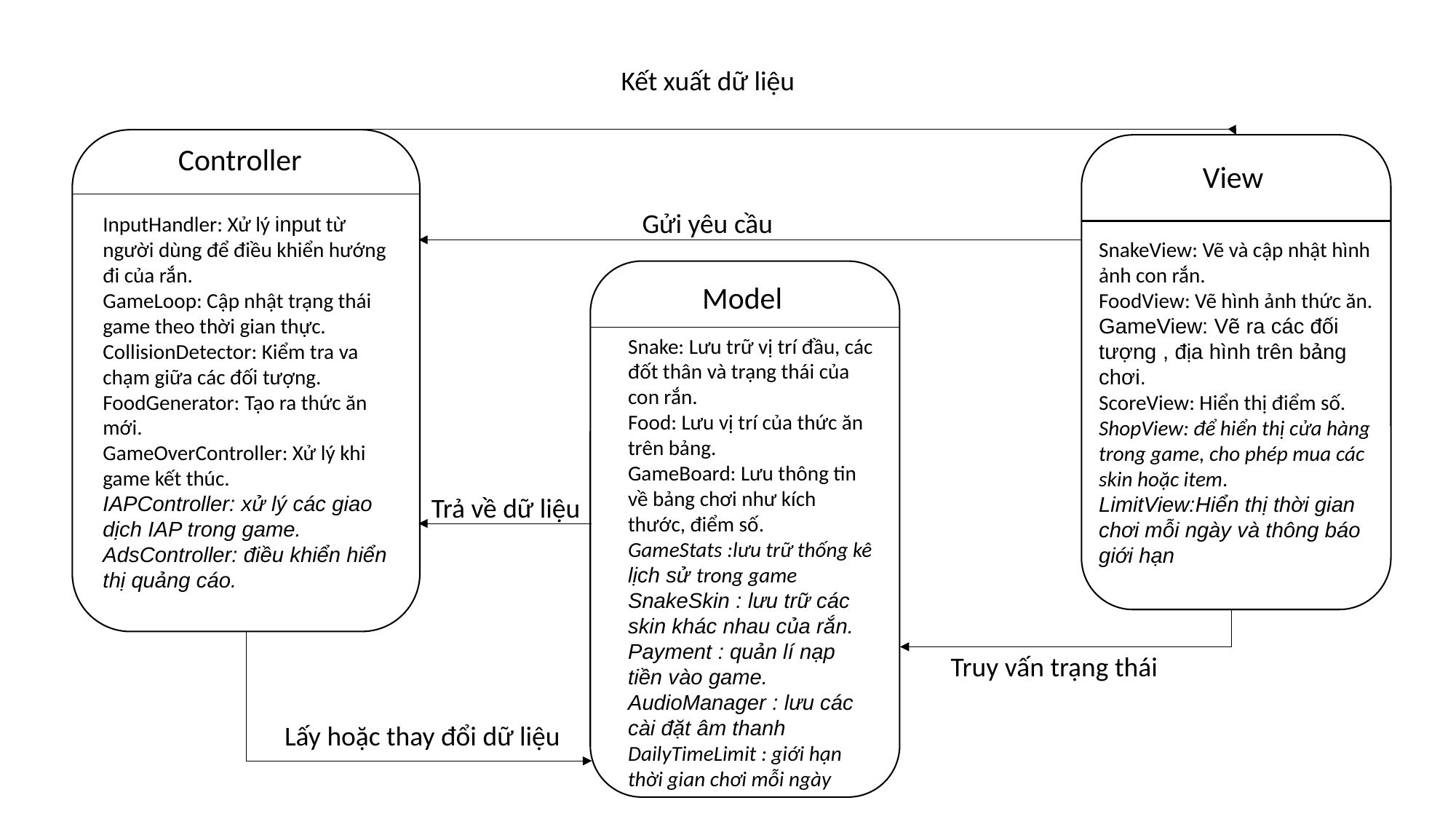

Kết xuất dữ liệu

Controller
InputHandler: Xử lý input từ người dùng để điều khiển hướng đi của rắn.
GameLoop: Cập nhật trạng thái game theo thời gian thực.
CollisionDetector: Kiểm tra va chạm giữa các đối tượng.
FoodGenerator: Tạo ra thức ăn mới.
GameOverController: Xử lý khi game kết thúc.
IAPController: xử lý các giao dịch IAP trong game.
AdsController: điều khiển hiển thị quảng cáo.

View
SnakeView: Vẽ và cập nhật hình ảnh con rắn.
FoodView: Vẽ hình ảnh thức ăn.
GameView: Vẽ ra các đối tượng , địa hình trên bảng chơi.
ScoreView: Hiển thị điểm số.
ShopView: để hiển thị cửa hàng trong game, cho phép mua các skin hoặc item.
LimitView:Hiển thị thời gian chơi mỗi ngày và thông báo giới hạn

Gửi yêu cầu

Model
Snake: Lưu trữ vị trí đầu, các đốt thân và trạng thái của con rắn.
Food: Lưu vị trí của thức ăn trên bảng.
GameBoard: Lưu thông tin về bảng chơi như kích thước, điểm số.
GameStats :lưu trữ thống kê lịch sử trong game
SnakeSkin : lưu trữ các skin khác nhau của rắn.
Payment : quản lí nạp tiền vào game.
AudioManager : lưu các cài đặt âm thanh
DailyTimeLimit : giới hạn thời gian chơi mỗi ngày

Trả về dữ liệu
Truy vấn trạng thái
Lấy hoặc thay đổi dữ liệu